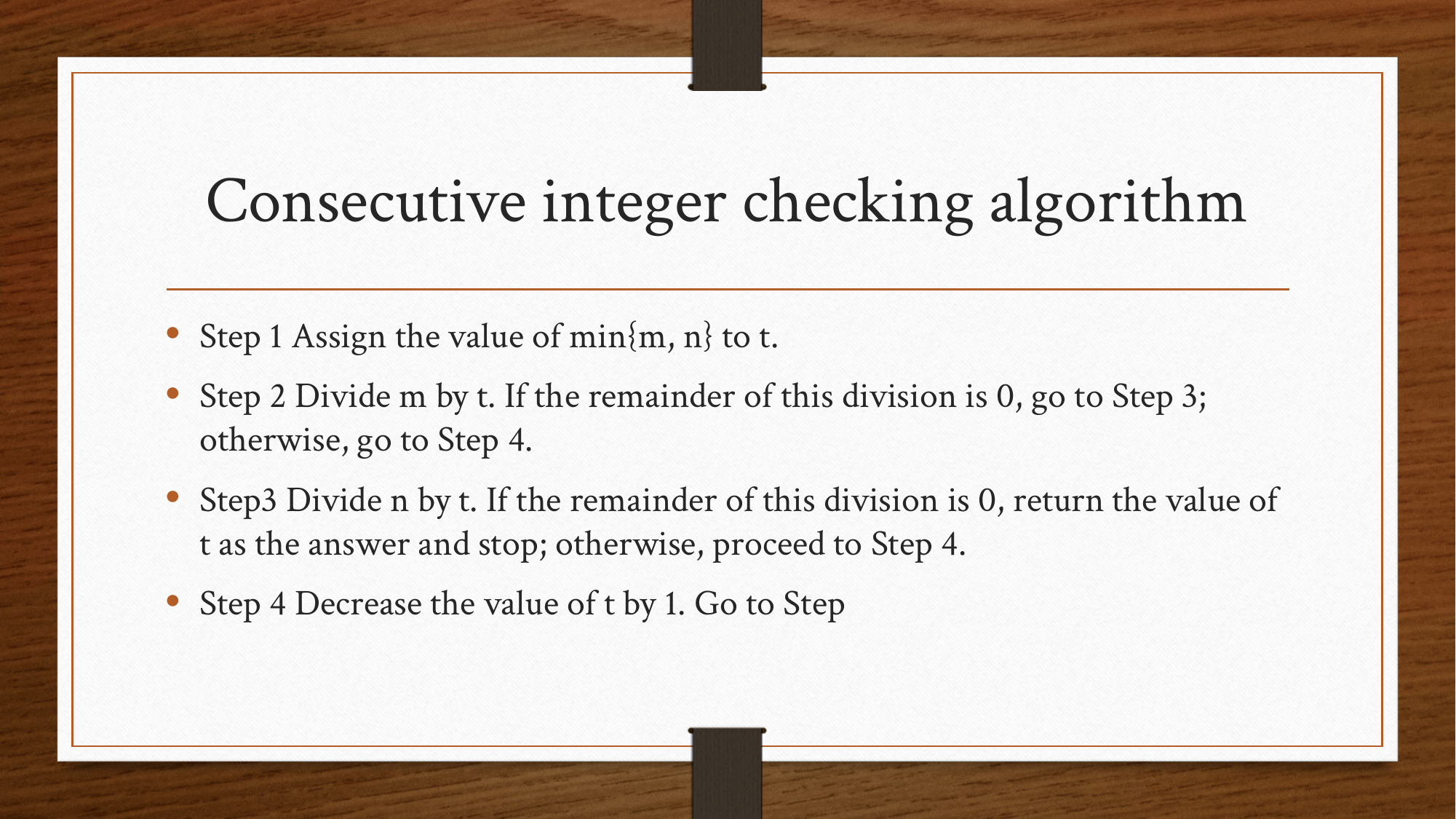

# Consecutive integer checking algorithm
Step 1 Assign the value of min{m, n} to t.
Step 2 Divide m by t. If the remainder of this division is 0, go to Step 3; otherwise, go to Step 4.
Step3 Divide n by t. If the remainder of this division is 0, return the value of t as the answer and stop; otherwise, proceed to Step 4.
Step 4 Decrease the value of t by 1. Go to Step